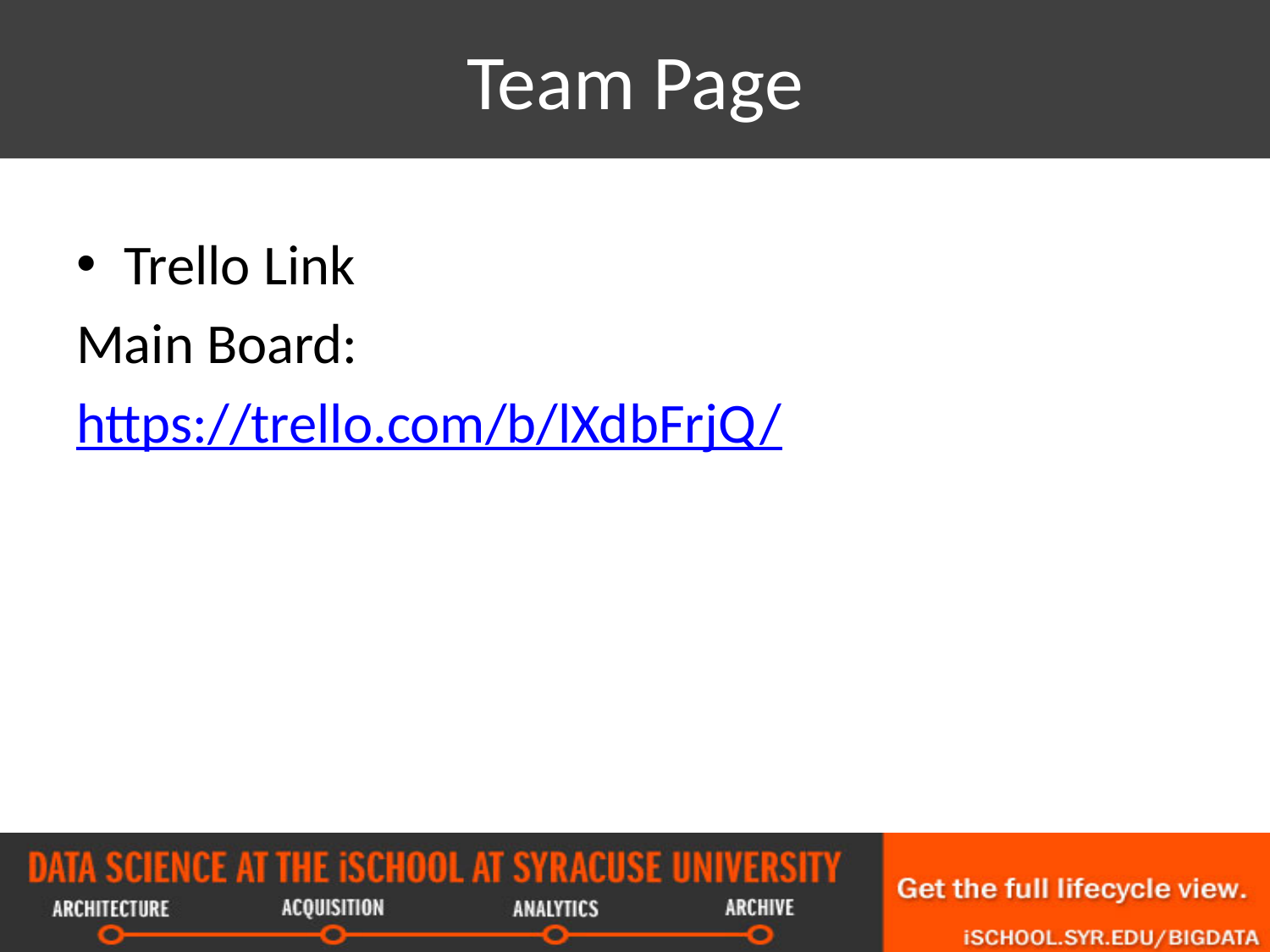

# Team Page
Trello Link
Main Board:
https://trello.com/b/lXdbFrjQ/